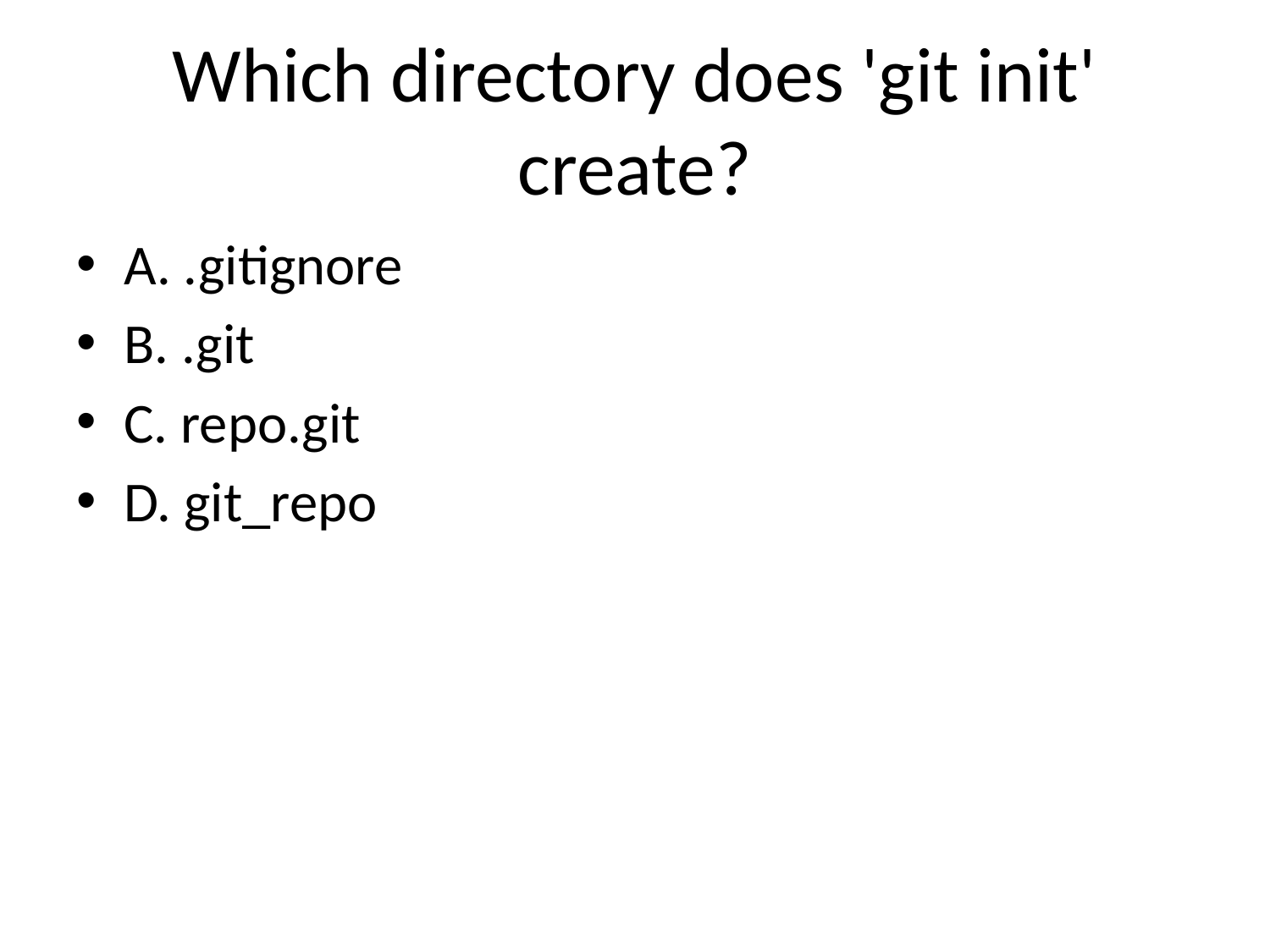

# Which directory does 'git init' create?
A. .gitignore
B. .git
C. repo.git
D. git_repo